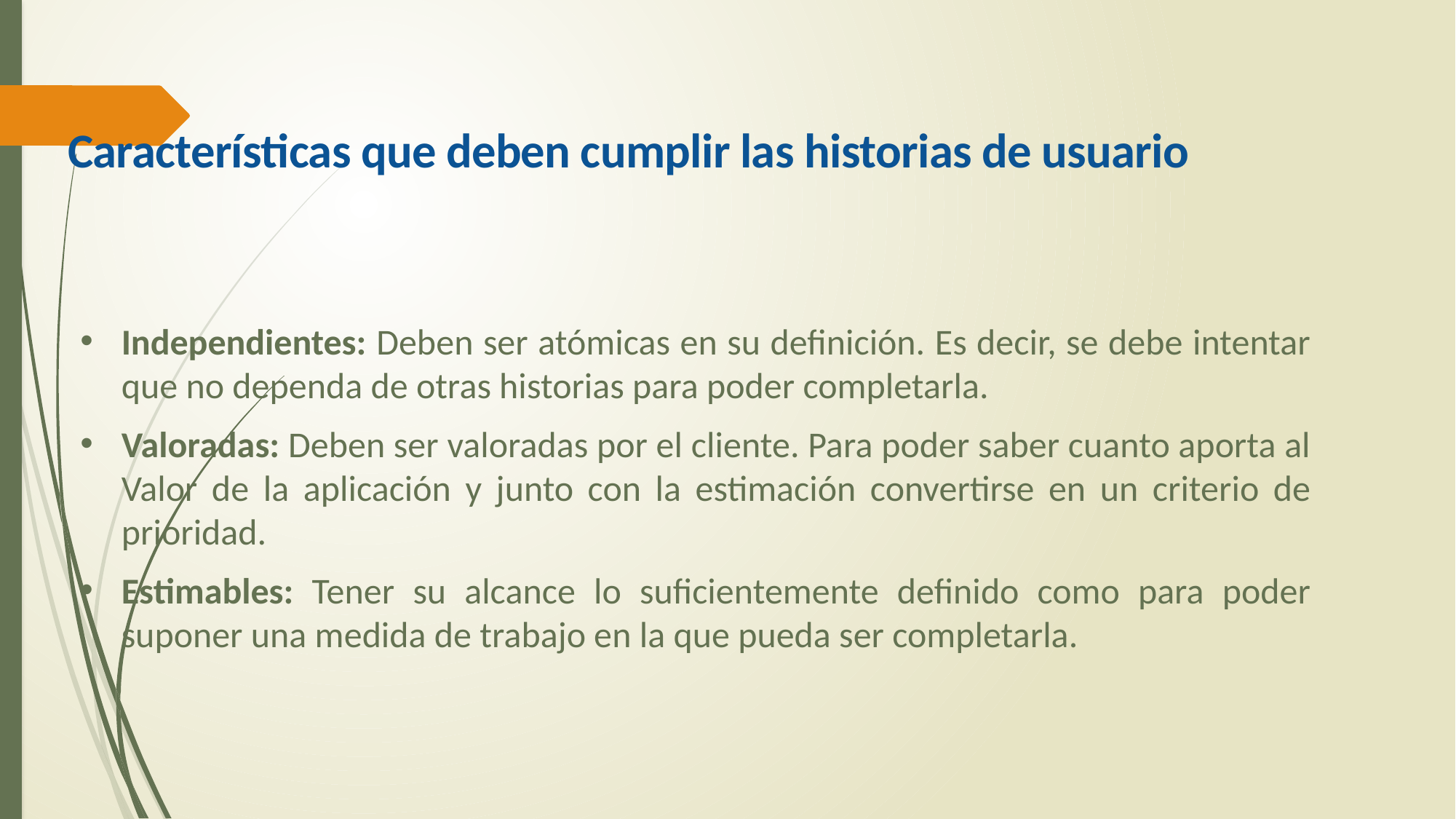

Características que deben cumplir las historias de usuario
Independientes: Deben ser atómicas en su definición. Es decir, se debe intentar que no dependa de otras historias para poder completarla.
Valoradas: Deben ser valoradas por el cliente. Para poder saber cuanto aporta al Valor de la aplicación y junto con la estimación convertirse en un criterio de prioridad.
Estimables: Tener su alcance lo suficientemente definido como para poder suponer una medida de trabajo en la que pueda ser completarla.